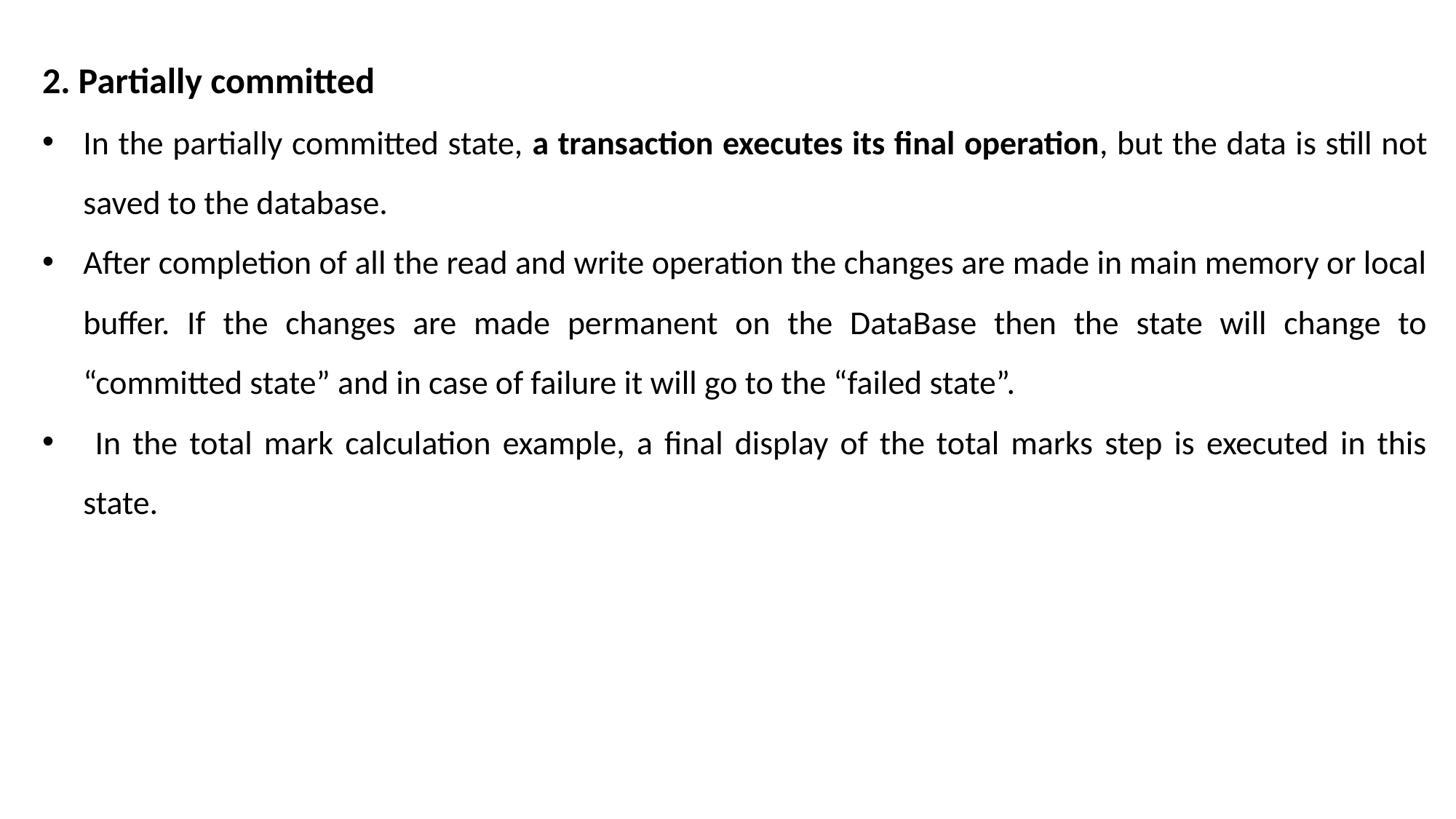

2. Partially committed
In the partially committed state, a transaction executes its final operation, but the data is still not saved to the database.
After completion of all the read and write operation the changes are made in main memory or local buffer. If the changes are made permanent on the DataBase then the state will change to “committed state” and in case of failure it will go to the “failed state”.
 In the total mark calculation example, a final display of the total marks step is executed in this state.